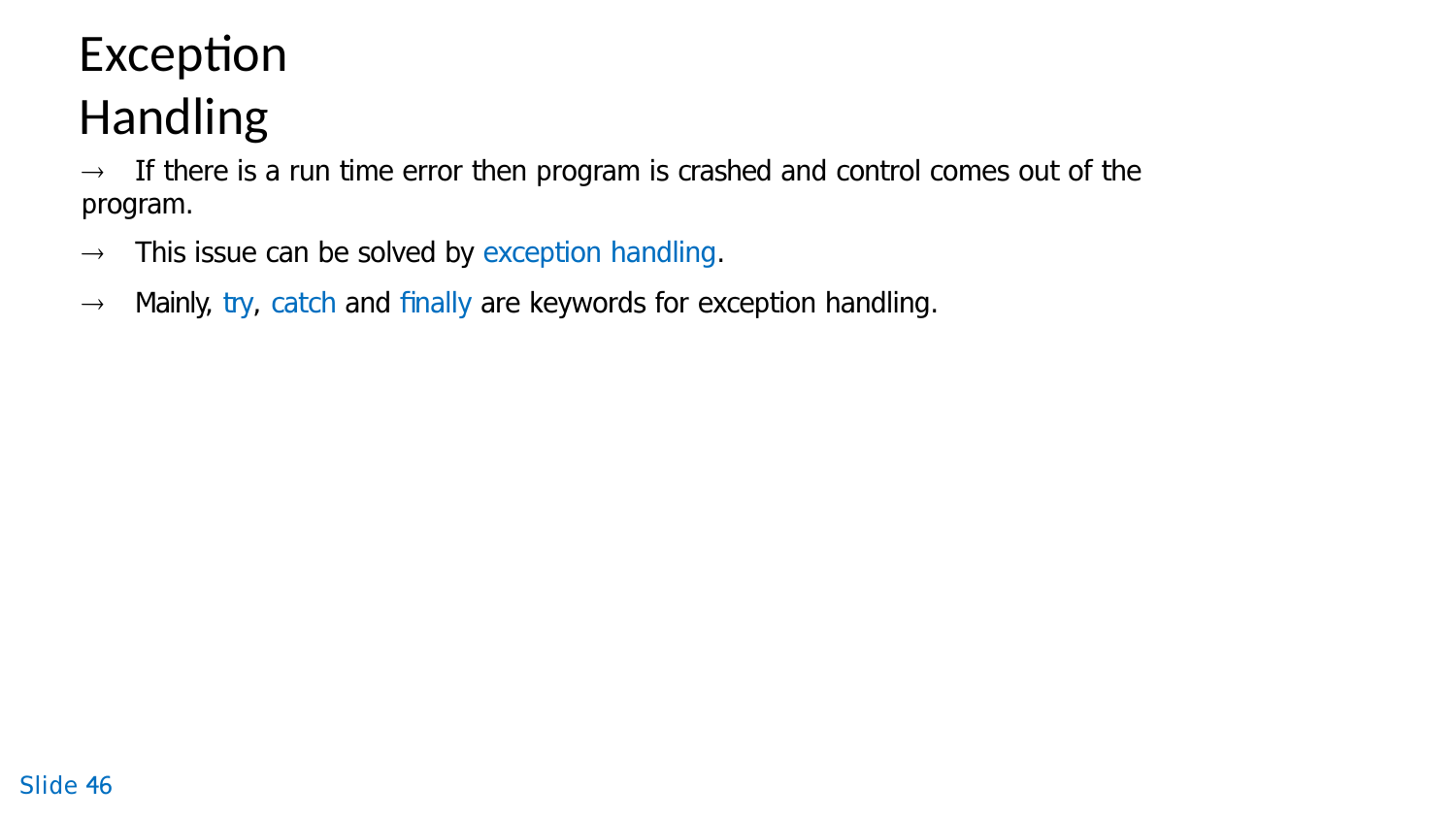

# Exception Handling
→	If there is a run time error then program is crashed and control comes out of the program.
→	This issue can be solved by exception handling.
→	Mainly, try, catch and finally are keywords for exception handling.
Slide 46